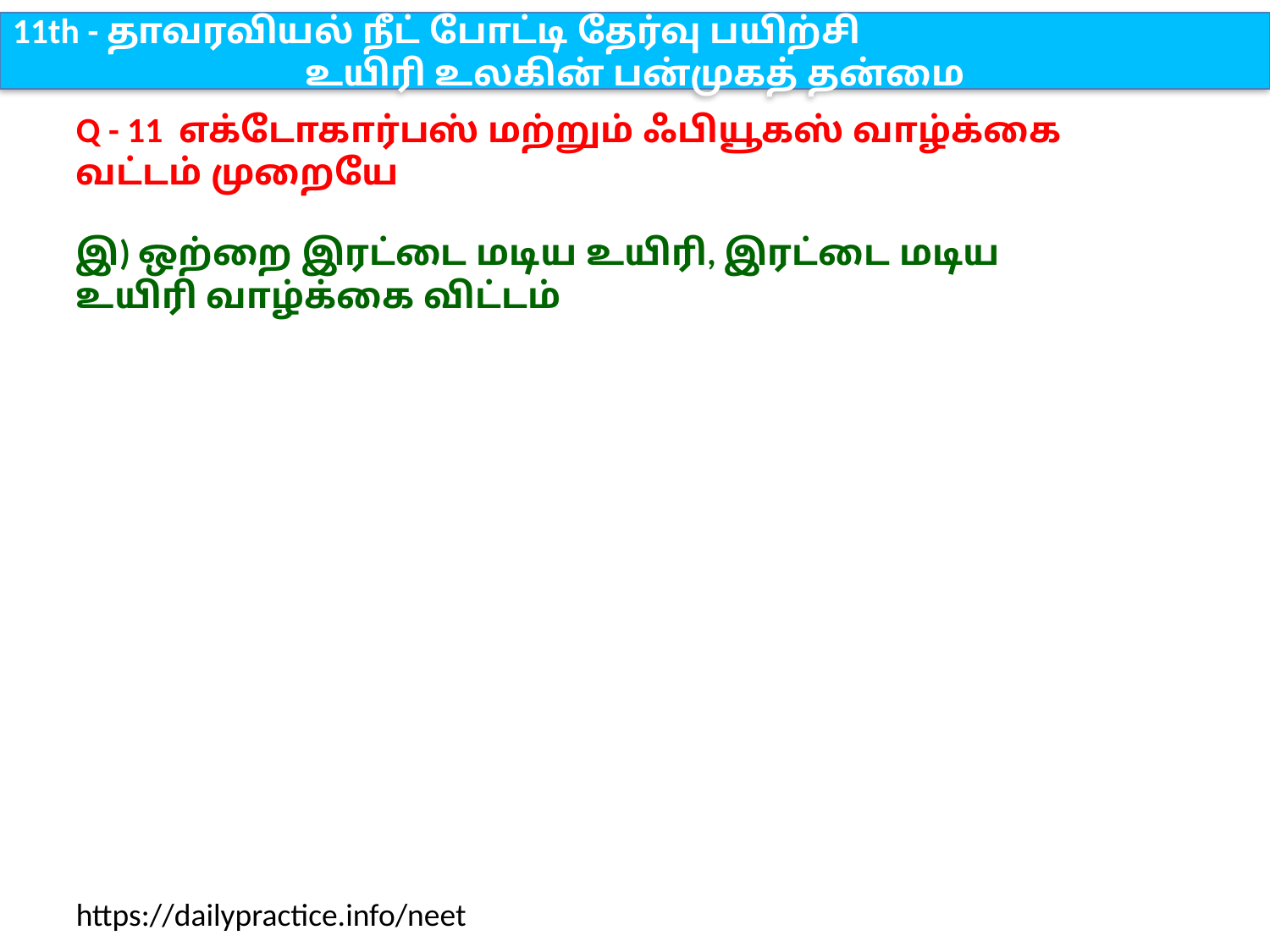

11th - தாவரவியல் நீட் போட்டி தேர்வு பயிற்சி
உயிரி உலகின் பன்முகத் தன்மை

Q - 11  எக்டோகார்பஸ் மற்றும் ஃபியூகஸ் வாழ்க்கை வட்டம் முறையே

இ) ஒற்றை இரட்டை மடிய உயிரி, இரட்டை மடிய உயிரி வாழ்க்கை விட்டம்
https://dailypractice.info/neet